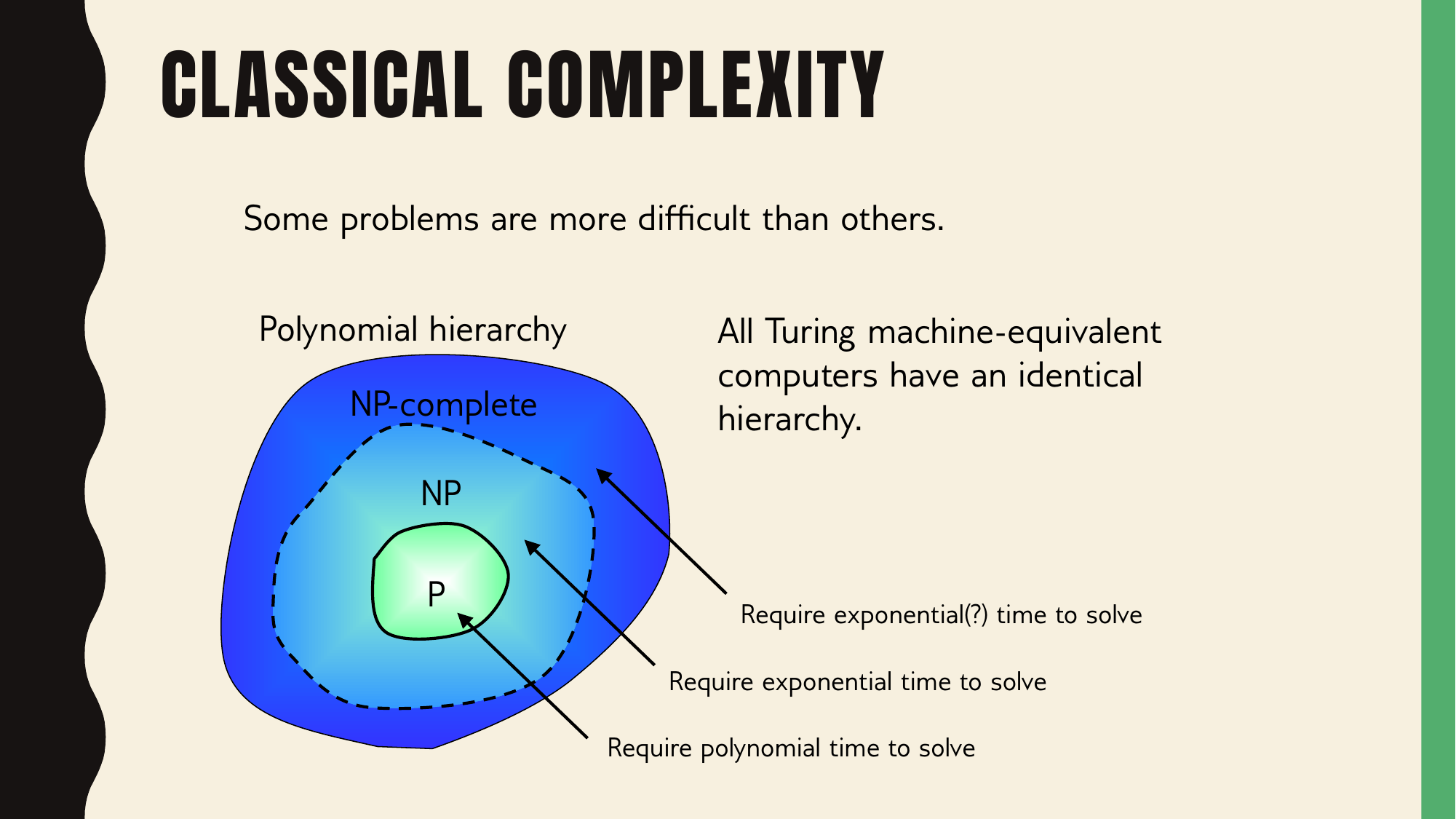

# Classical Complexity
Some problems are more difficult than others.
Polynomial hierarchy
All Turing machine-equivalent
computers have an identical
hierarchy.

NP-complete

NP

P

Require exponential(?) time to solve

Require exponential time to solve
Require polynomial time to solve